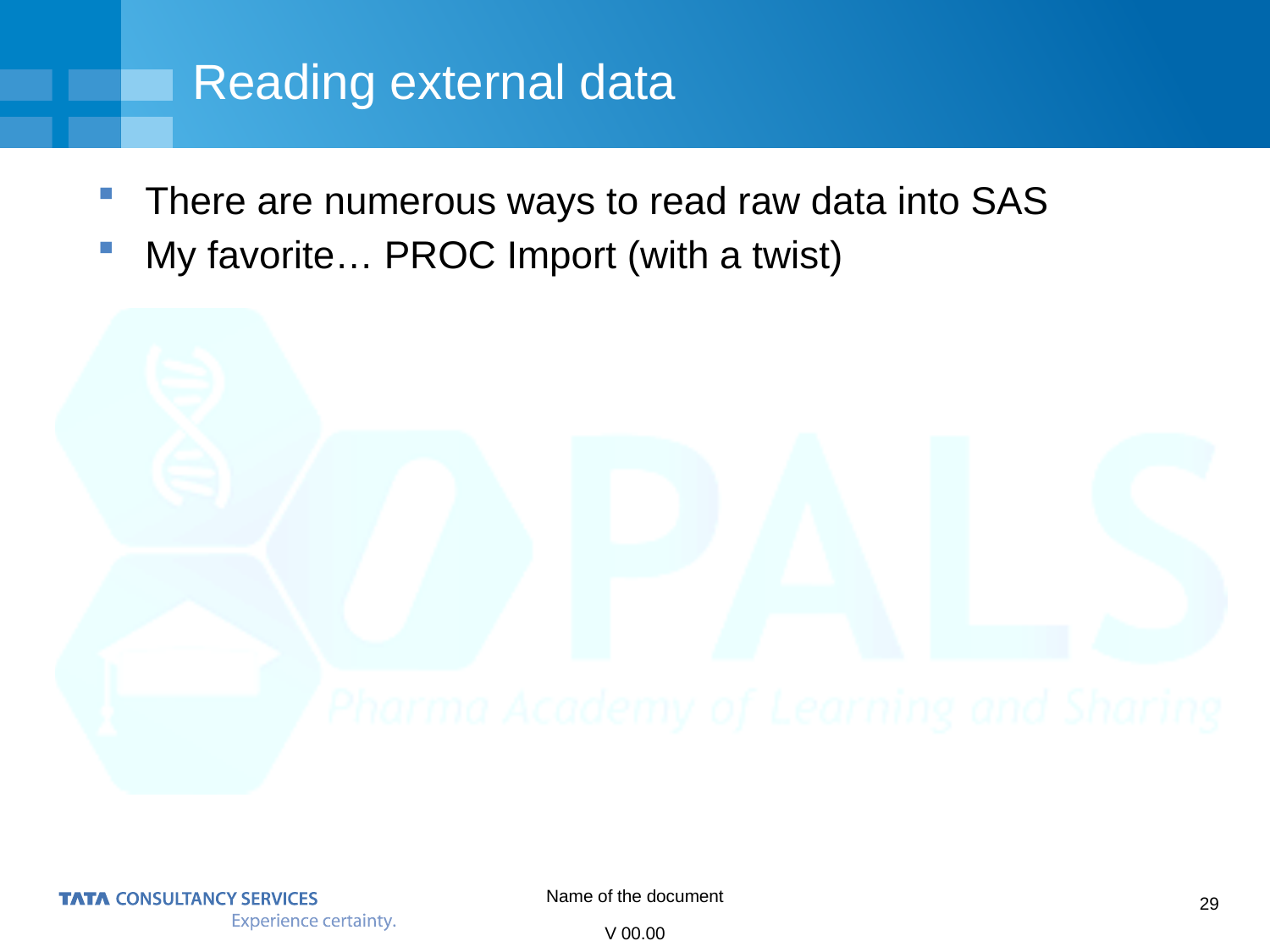

# Reading external data
There are numerous ways to read raw data into SAS
My favorite… PROC Import (with a twist)